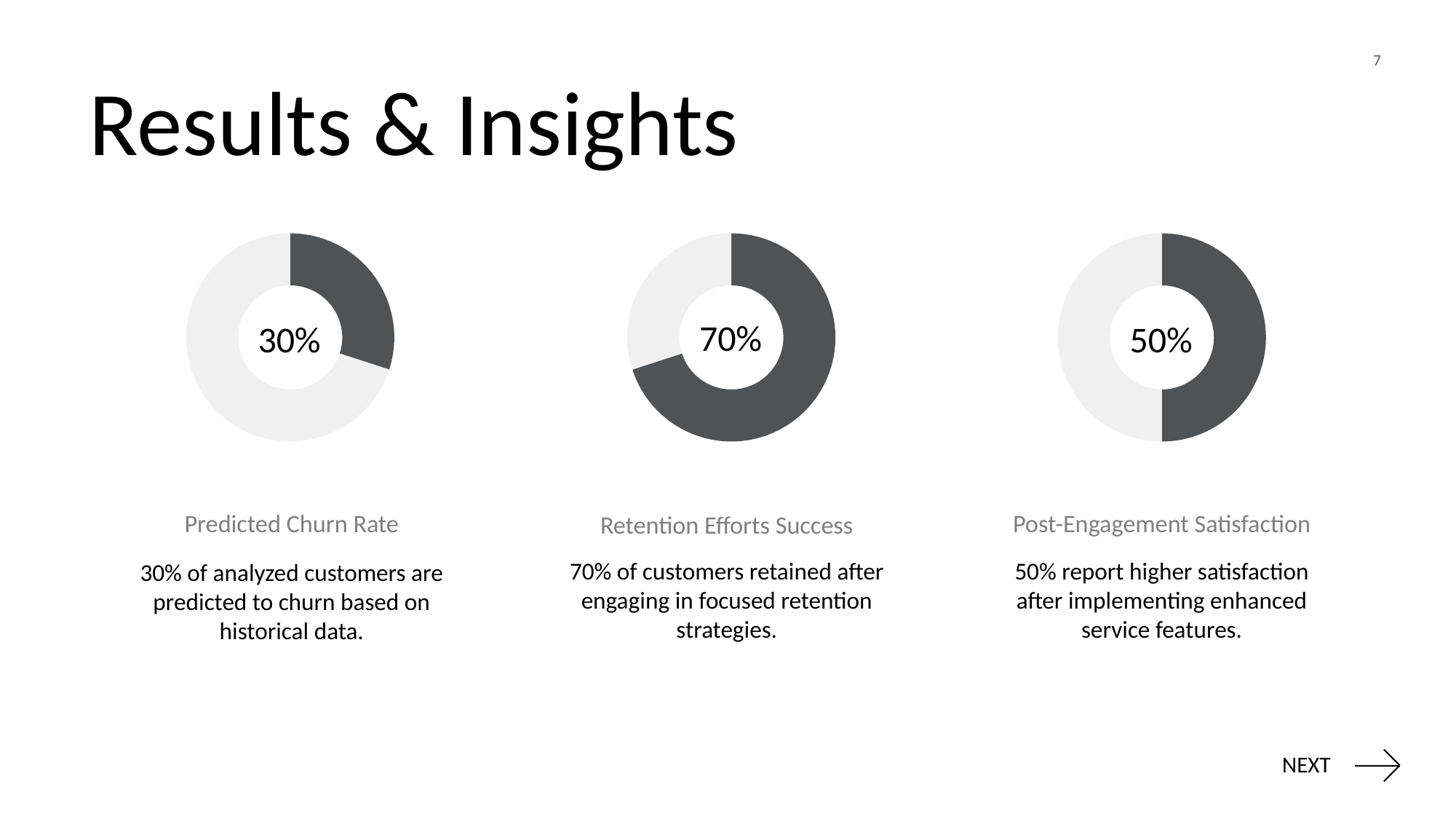

7
Results & Insights

### Chart

| Category |  |
|---|---|
| Predicted Churn | 0.3 |
|  | 0.7 |

### Chart

| Category |  |
|---|---|
| Retention Strategies Effective | 0.7 |
|  | 0.3 |

### Chart

| Category |  |
|---|---|
| Customer Satisfaction | 0.5 |
|  | 0.5 |
70%
30%
50%
Predicted Churn Rate
Post-Engagement Satisfaction
Retention Efforts Success
70% of customers retained after engaging in focused retention strategies.
50% report higher satisfaction after implementing enhanced service features.
30% of analyzed customers are predicted to churn based on historical data.